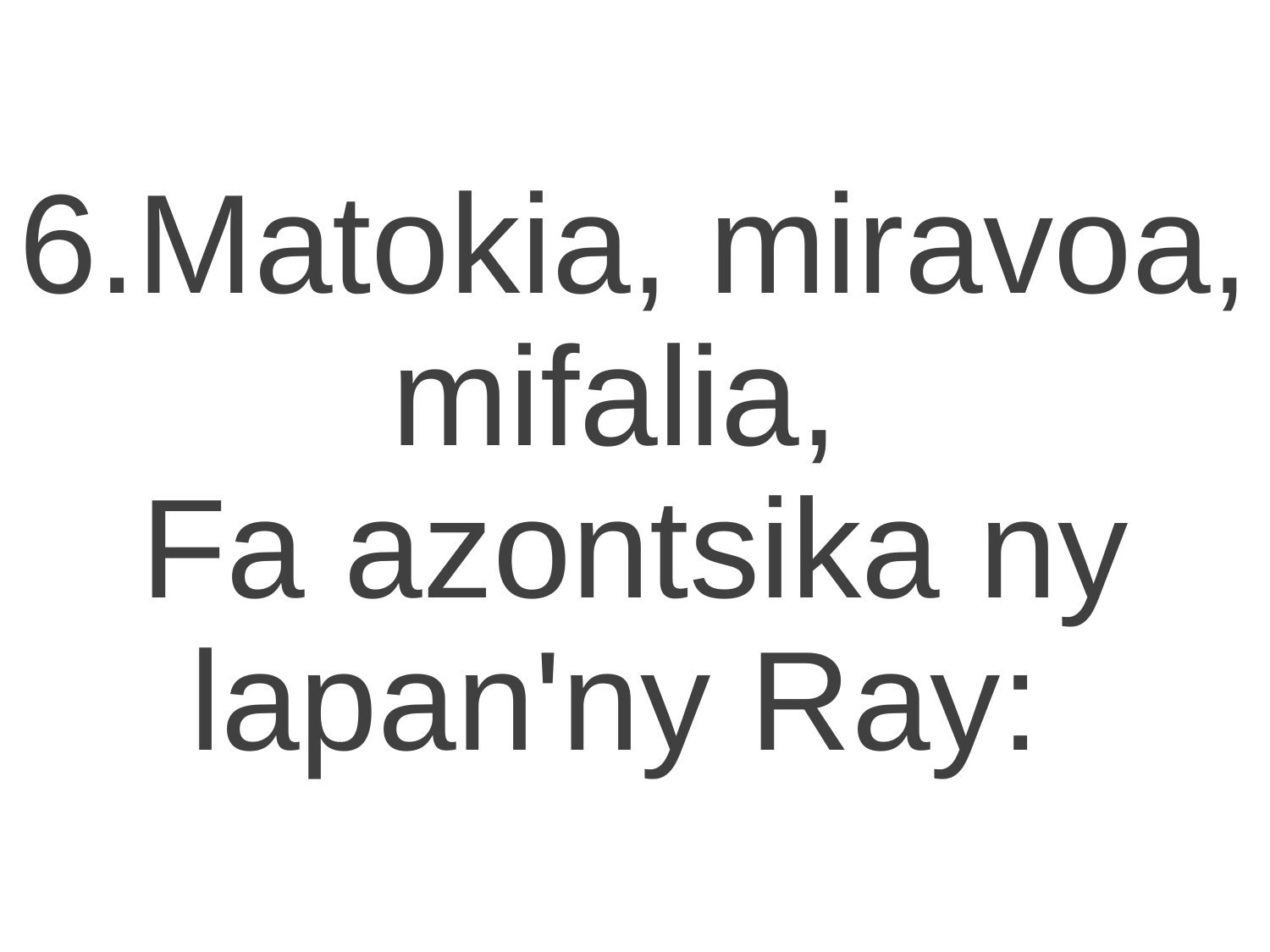

6.Matokia, miravoa, mifalia,
Fa azontsika ny lapan'ny Ray: